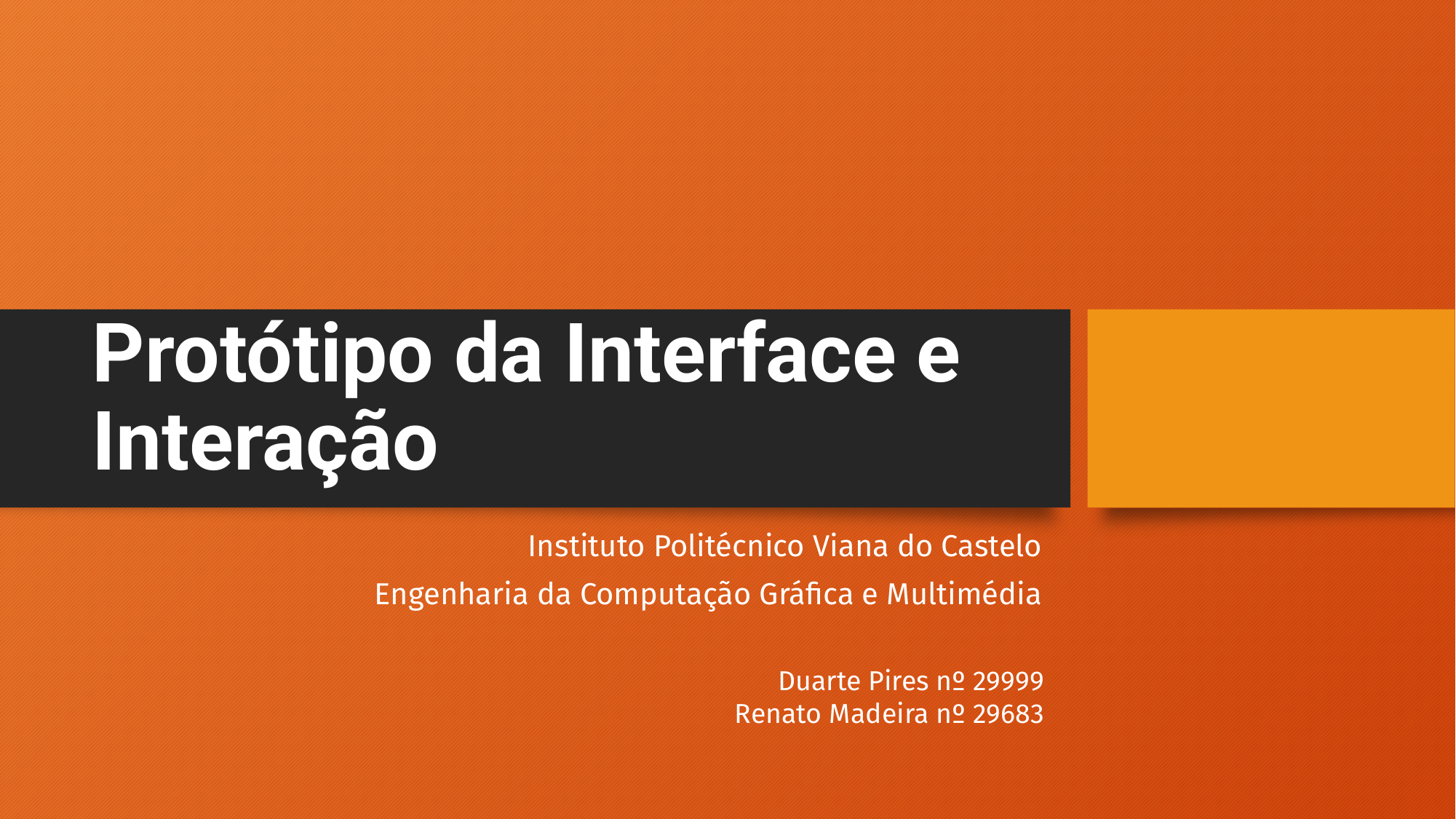

# Protótipo da Interface e Interação
Instituto Politécnico Viana do Castelo
Engenharia da Computação Gráfica e Multimédia

Duarte Pires nº 29999
Renato Madeira nº 29683